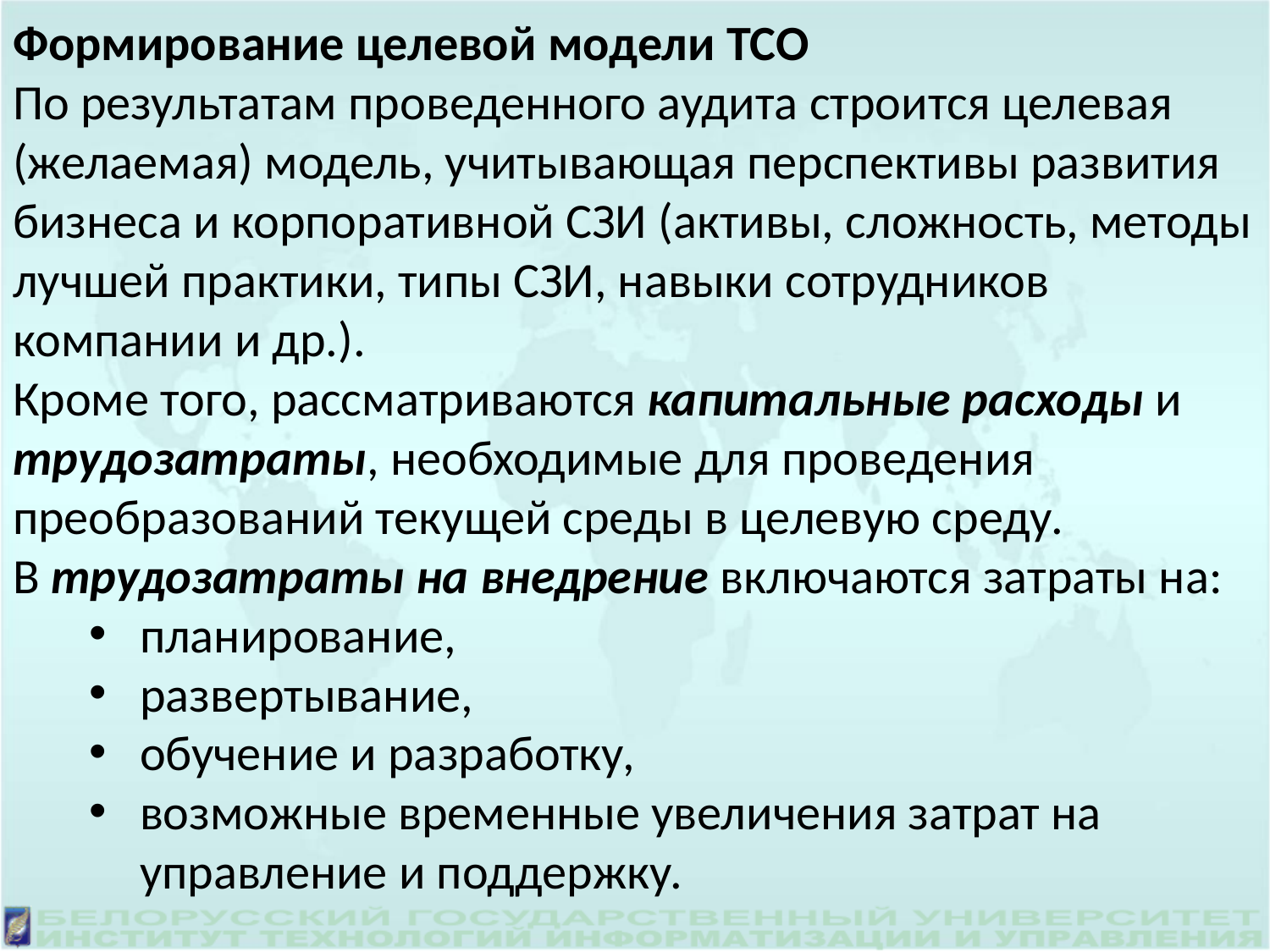

Формирование целевой модели ТСО
По результатам проведенного аудита строится целевая (желаемая) модель, учитывающая перспективы развития бизнеса и корпоративной СЗИ (активы, сложность, методы лучшей практики, типы СЗИ, навыки сотрудников компании и др.).
Кроме того, рассматриваются капитальные расходы и трудозатраты, необходимые для проведения преобразований текущей среды в целевую среду.
В трудозатраты на внедрение включаются затраты на:
планирование,
развертывание,
обучение и разработку,
возможные временные увеличения затрат на управление и поддержку.